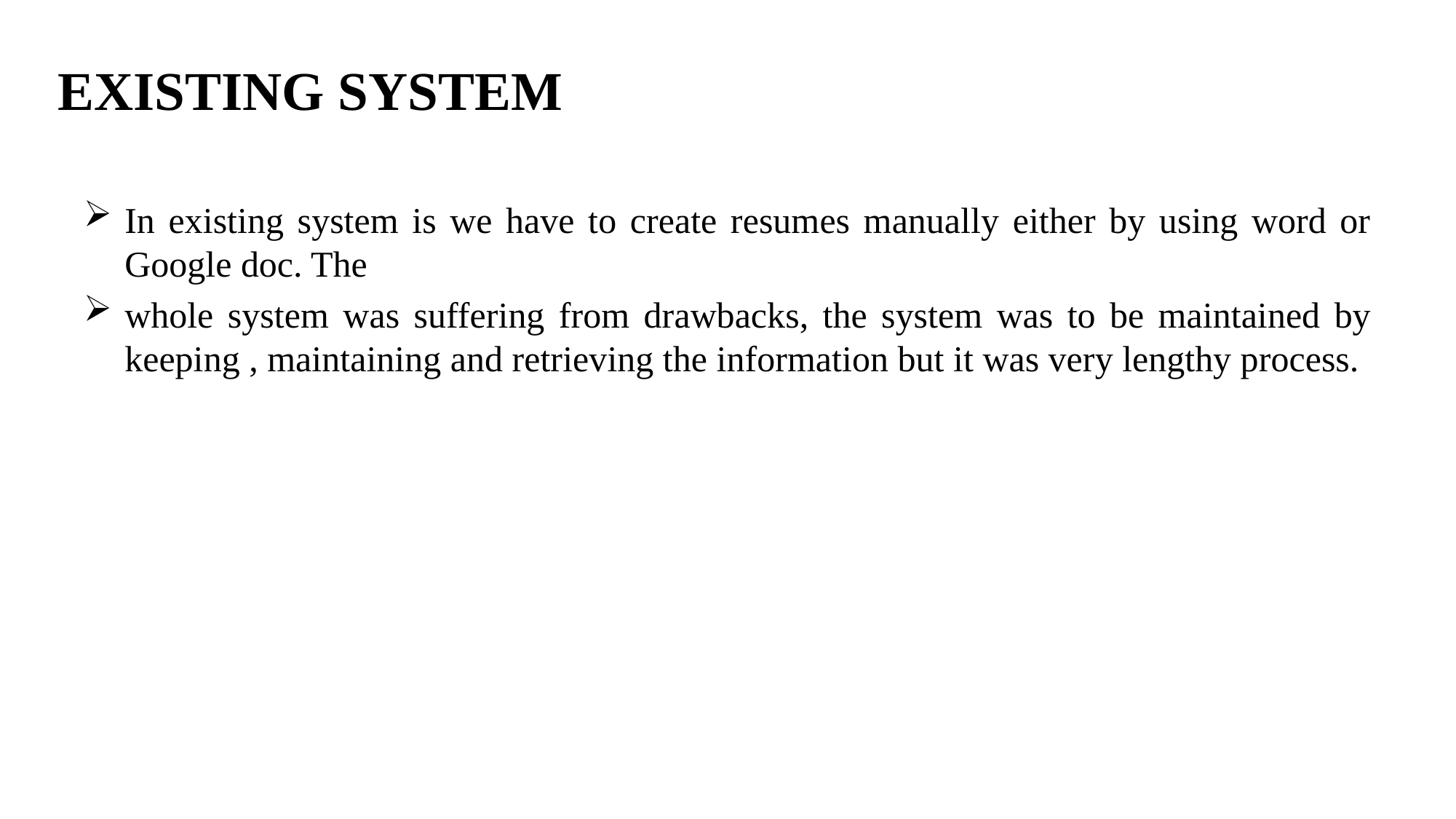

# EXISTING SYSTEM
In existing system is we have to create resumes manually either by using word or Google doc. The
whole system was suffering from drawbacks, the system was to be maintained by keeping , maintaining and retrieving the information but it was very lengthy process.